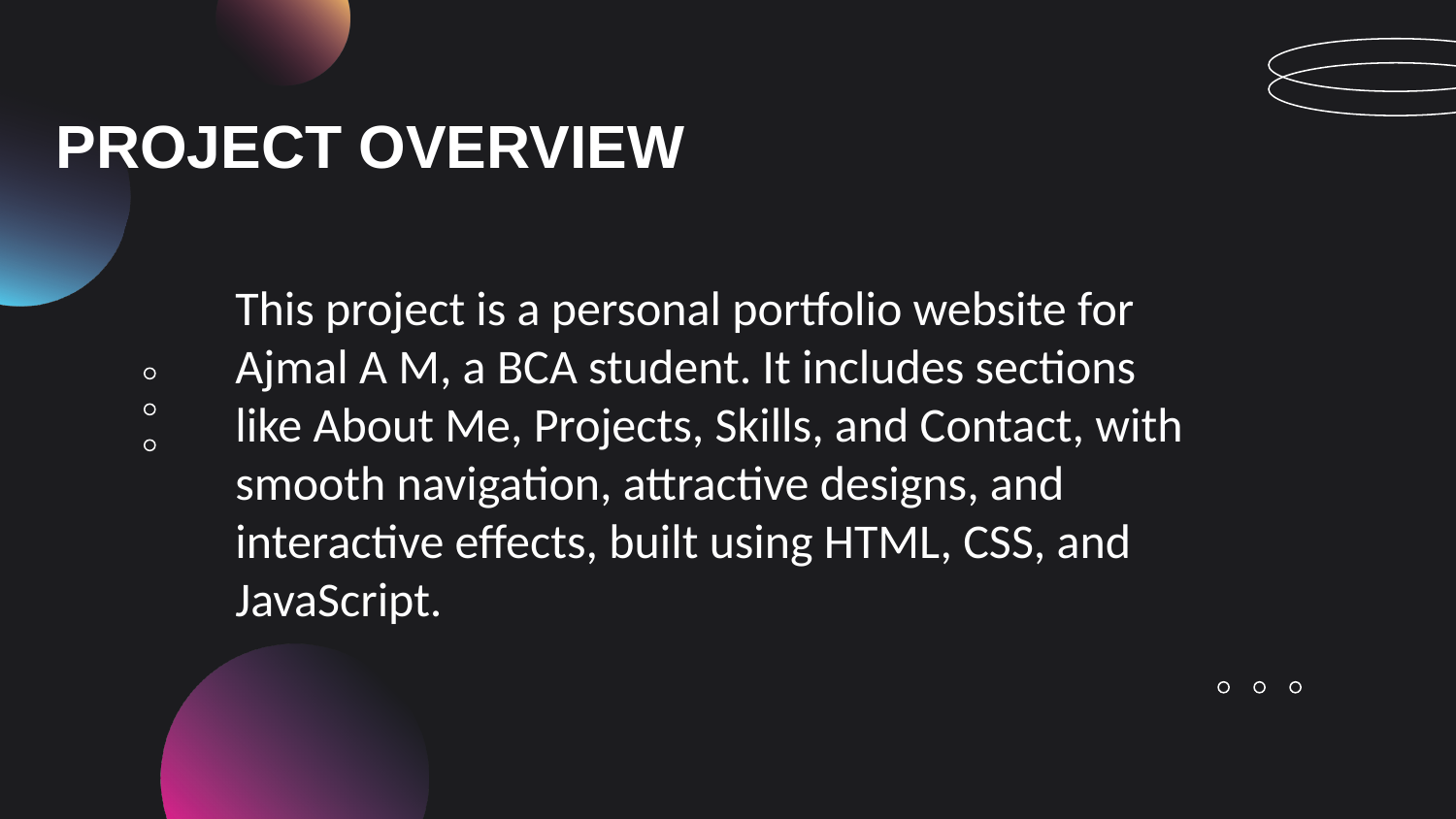

PROJECT OVERVIEW

This project is a personal portfolio website for Ajmal A M, a BCA student. It includes sections like About Me, Projects, Skills, and Contact, with smooth navigation, attractive designs, and interactive effects, built using HTML, CSS, and JavaScript.